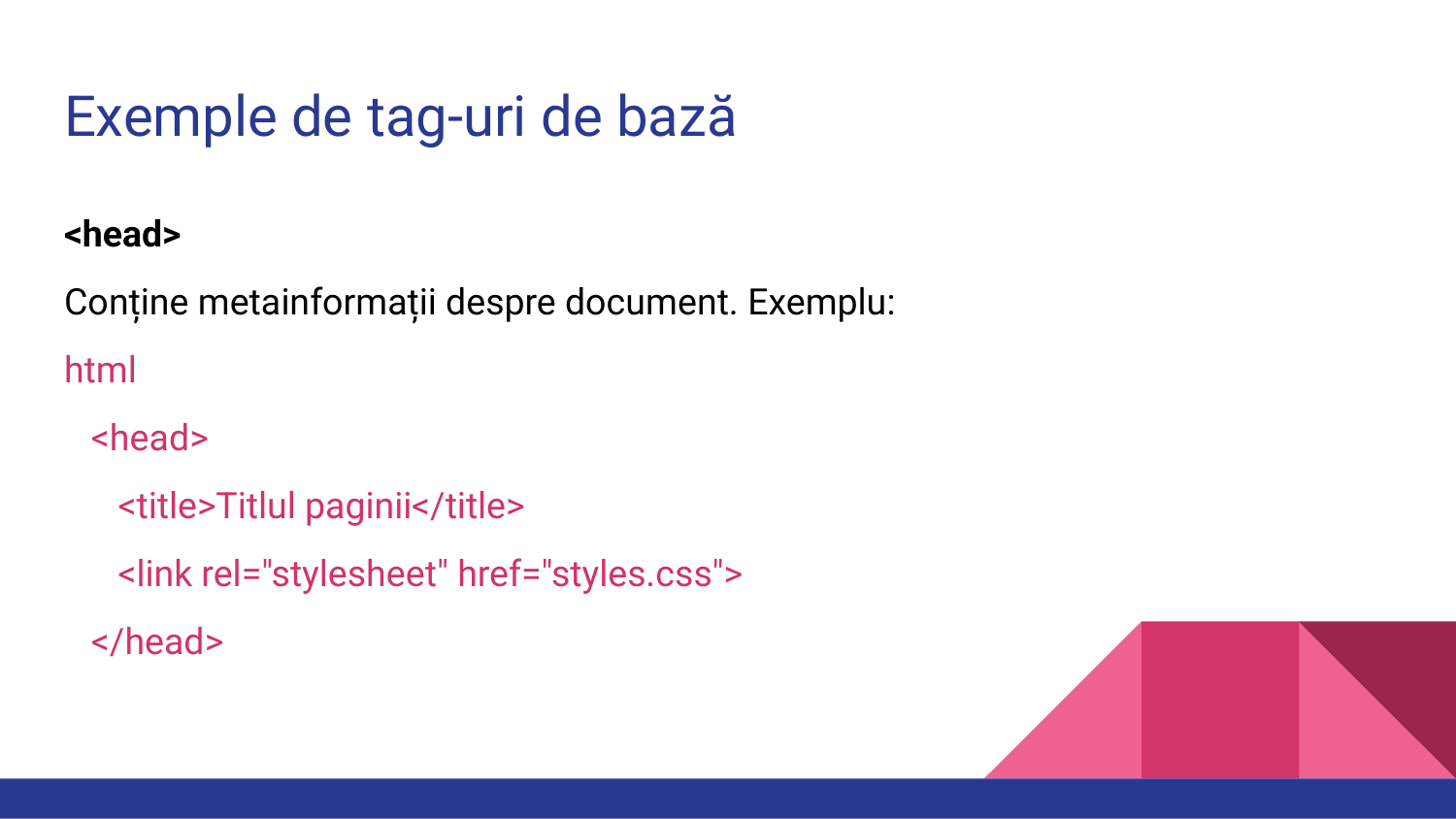

# Exemple de tag-uri de bază
<head>
Conține metainformații despre document. Exemplu:
html
   <head>
      <title>Titlul paginii</title>
      <link rel="stylesheet" href="styles.css">
   </head>